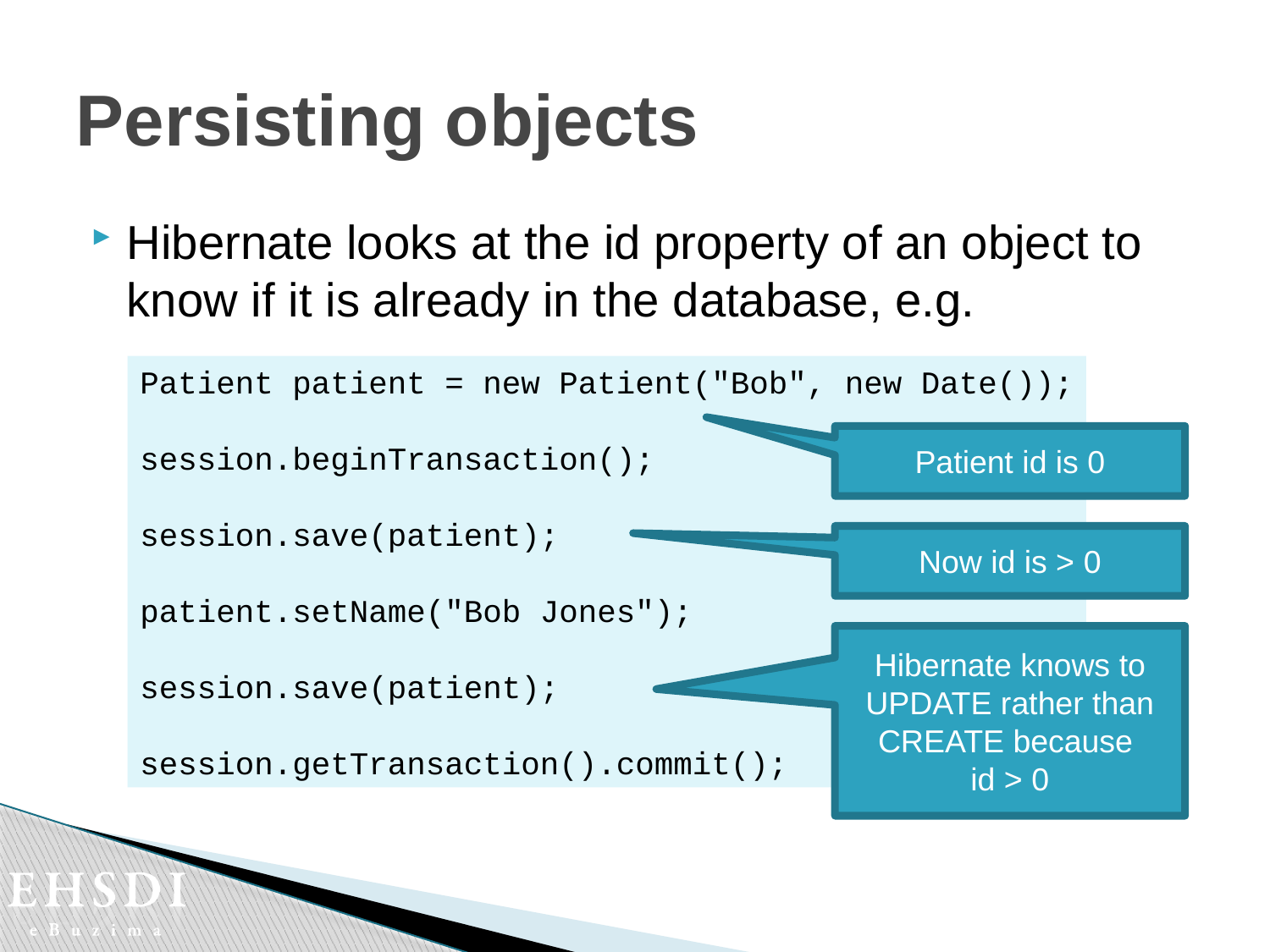

# Persisting objects
Hibernate looks at the id property of an object to know if it is already in the database, e.g.
Patient patient = new Patient("Bob", new Date());

session.beginTransaction();

session.save(patient);

patient.setName("Bob Jones");

session.save(patient);

session.getTransaction().commit();
Patient id is 0
Now id is > 0
Hibernate knows to UPDATE rather than CREATE because
id > 0